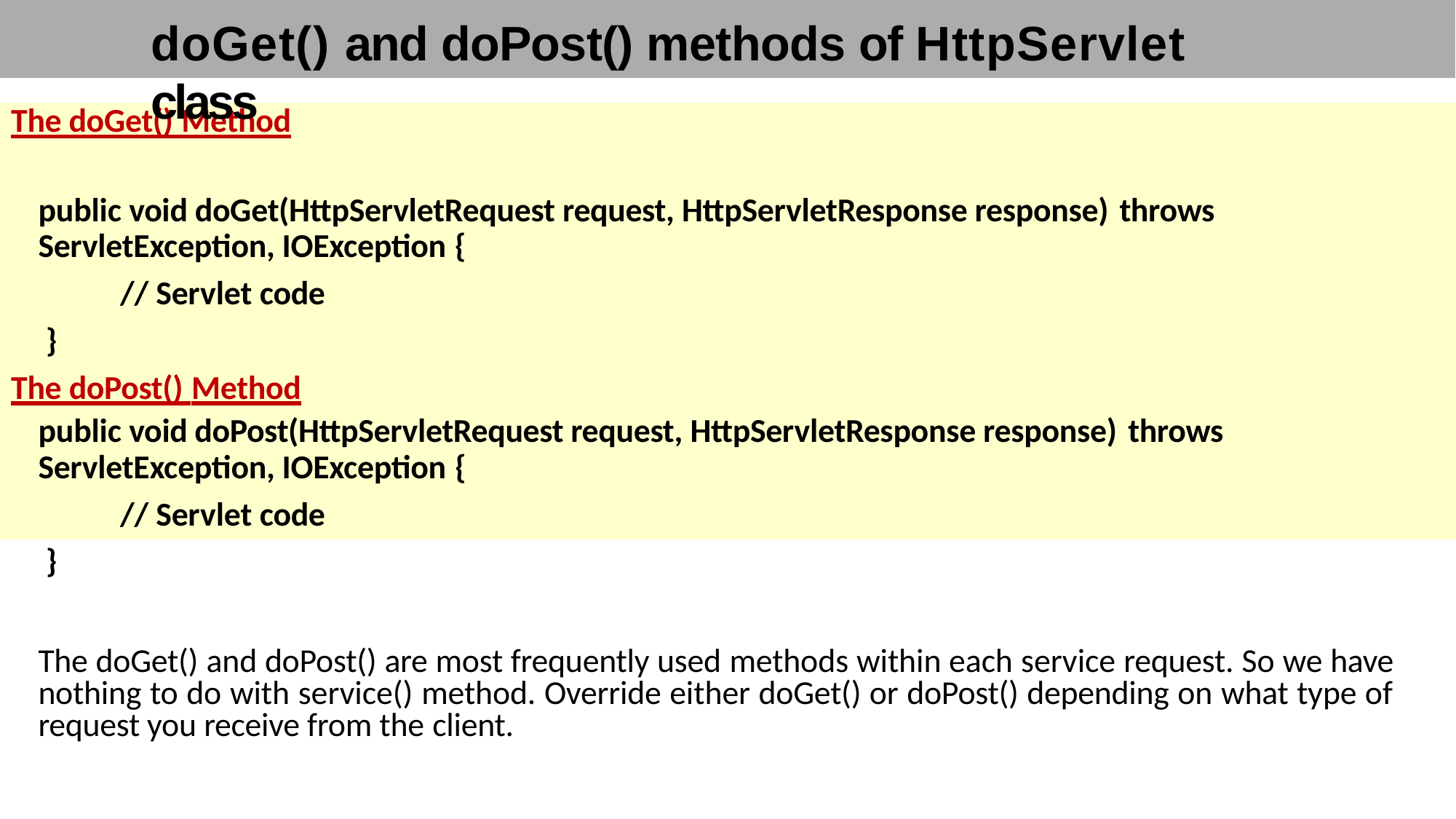

# doGet() and doPost() methods of HttpServlet class
The doGet() Method

public void doGet(HttpServletRequest request, HttpServletResponse response) throws
ServletException, IOException {
// Servlet code
}
The doPost() Method
public void doPost(HttpServletRequest request, HttpServletResponse response) throws
ServletException, IOException {
// Servlet code
}

The doGet() and doPost() are most frequently used methods within each service request. So we have  nothing to do with service() method. Override either doGet() or doPost() depending on what type of  request you receive from the client.